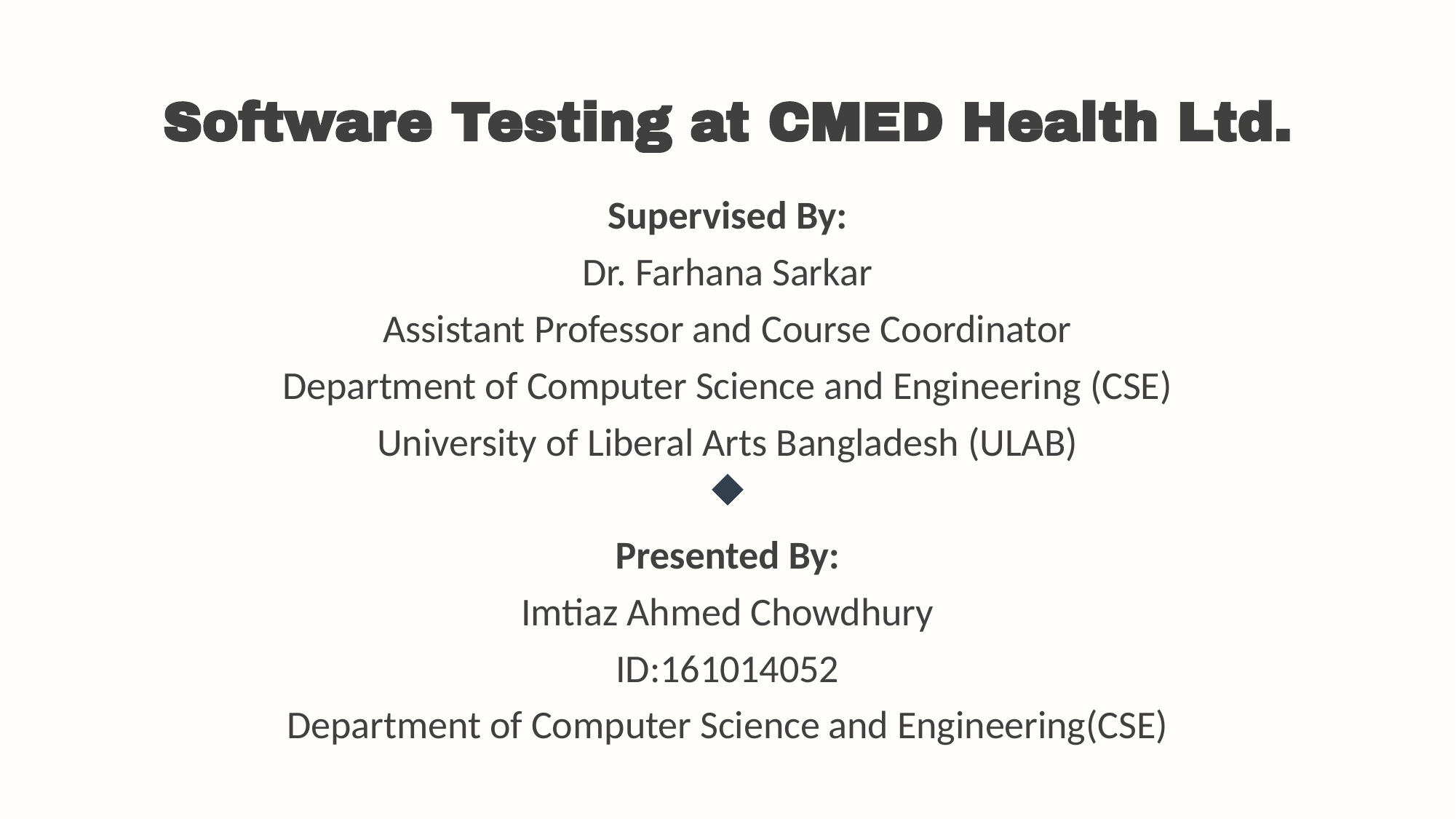

# Software Testing at CMED Health Ltd.
Supervised By:
Dr. Farhana Sarkar
Assistant Professor and Course Coordinator
Department of Computer Science and Engineering (CSE)
University of Liberal Arts Bangladesh (ULAB)

Presented By:
Imtiaz Ahmed Chowdhury
ID:161014052
Department of Computer Science and Engineering(CSE)